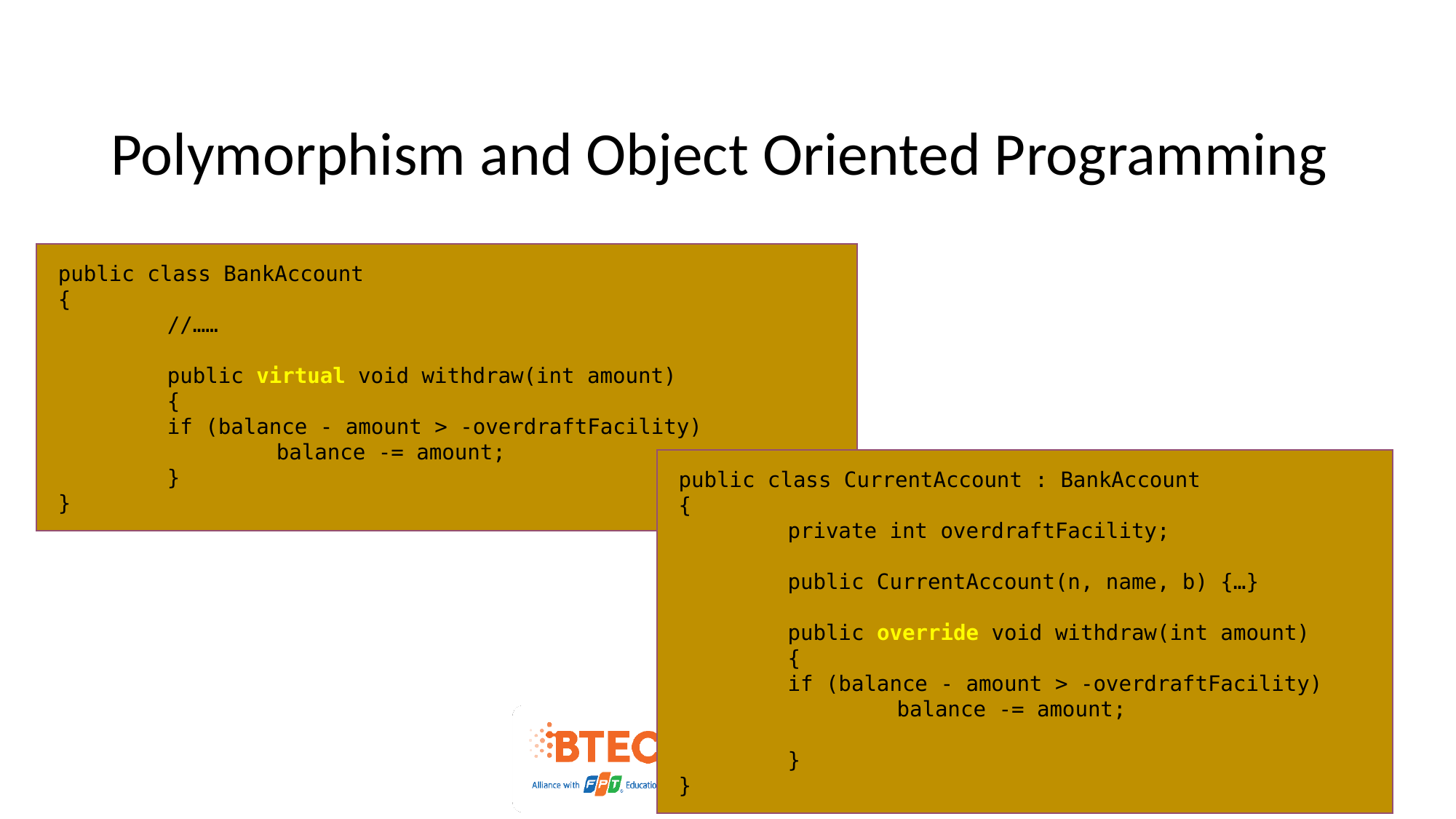

# Polymorphism and Object Oriented Programming
public class BankAccount
{
	//……

    	public virtual void withdraw(int amount)
    	{
        	if (balance - amount > -overdraftFacility)
            	balance -= amount;
    	}
}
public class CurrentAccount : BankAccount
{
	private int overdraftFacility;

    	public CurrentAccount(n, name, b) {…}

    	public override void withdraw(int amount)
    	{
        	if (balance - amount > -overdraftFacility)
            	balance -= amount;

    	}
}